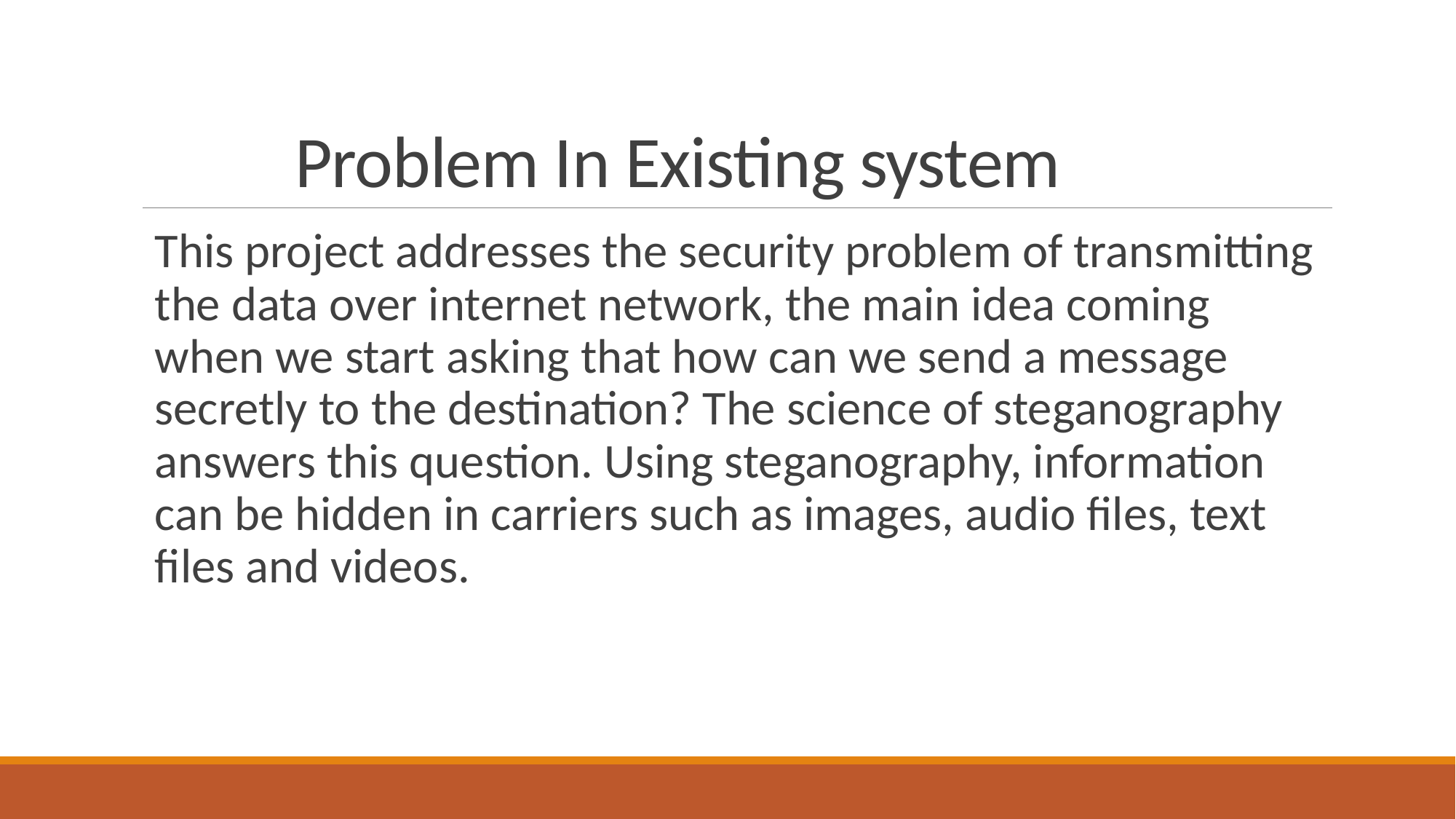

# Problem In Existing system
This project addresses the security problem of transmitting the data over internet network, the main idea coming when we start asking that how can we send a message secretly to the destination? The science of steganography answers this question. Using steganography, information can be hidden in carriers such as images, audio files, text files and videos.